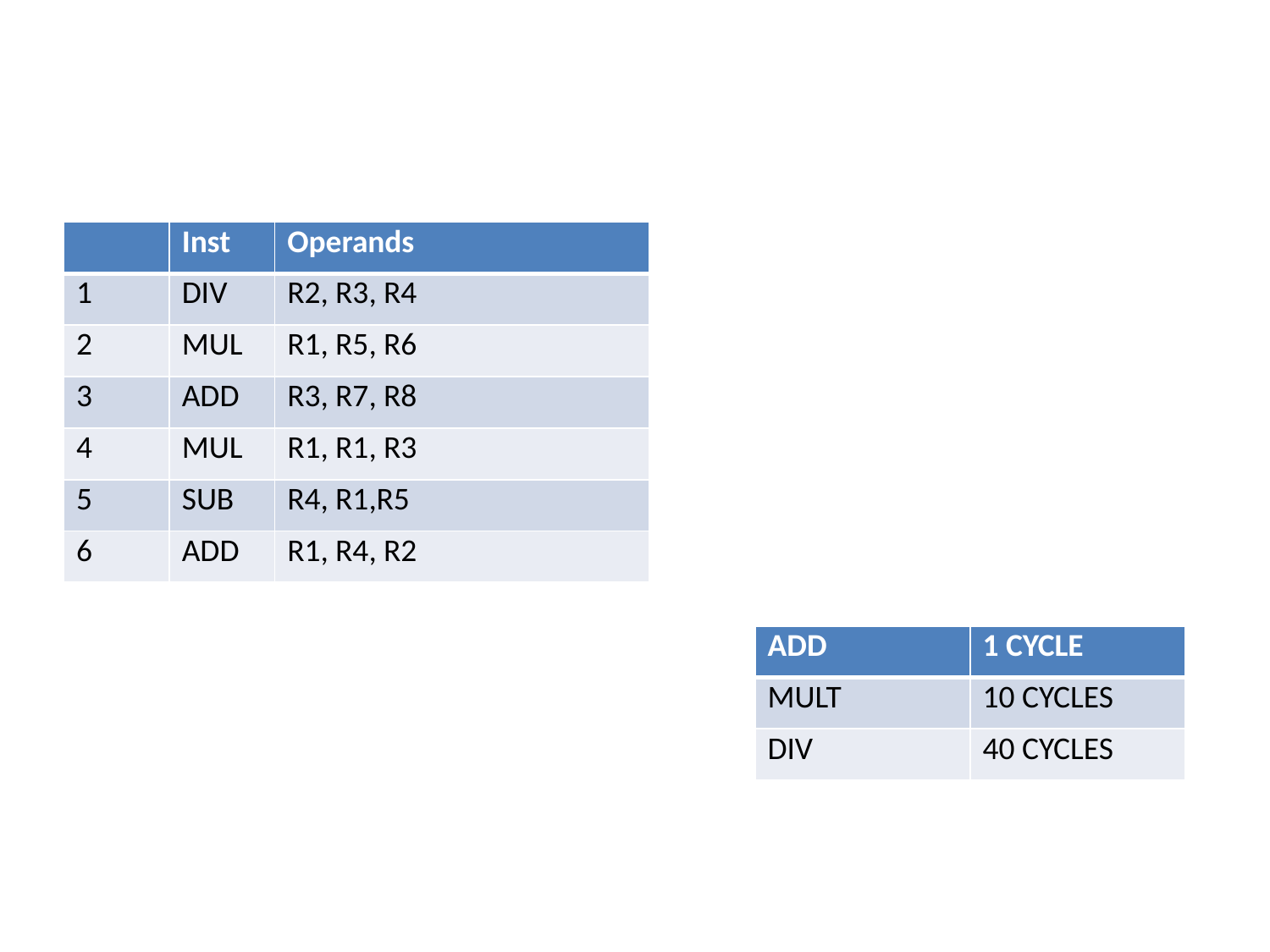

#
|  | Inst | Operands |
| --- | --- | --- |
| 1 | DIV | R2, R3, R4 |
| 2 | MUL | R1, R5, R6 |
| 3 | ADD | R3, R7, R8 |
| 4 | MUL | R1, R1, R3 |
| 5 | SUB | R4, R1,R5 |
| 6 | ADD | R1, R4, R2 |
| ADD | 1 CYCLE |
| --- | --- |
| MULT | 10 CYCLES |
| DIV | 40 CYCLES |